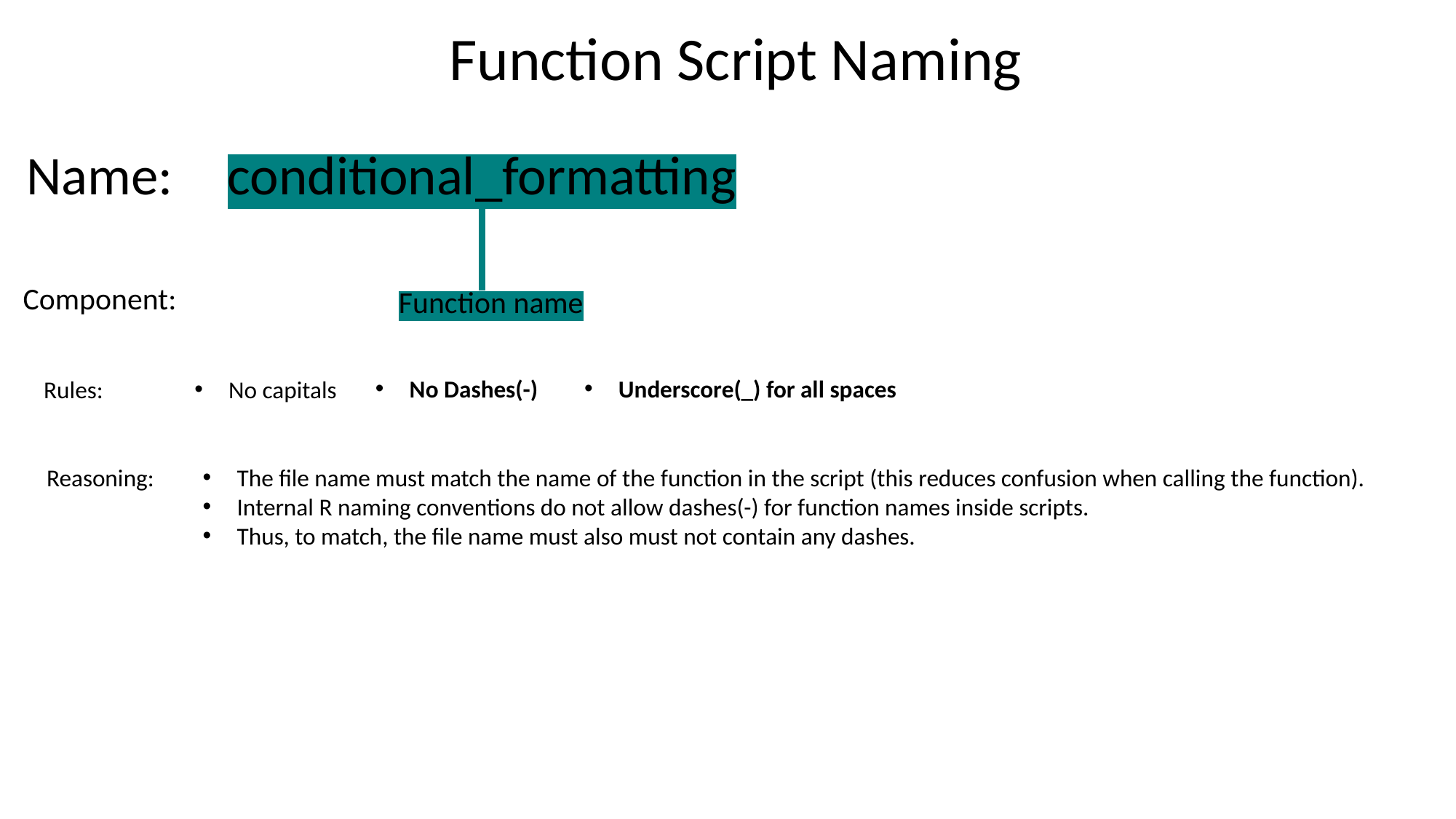

Function Script Naming
Name:
conditional_formatting

Component:
Function name
No Dashes(-)
Underscore(_) for all spaces
Rules:
No capitals
Reasoning:
The file name must match the name of the function in the script (this reduces confusion when calling the function).
Internal R naming conventions do not allow dashes(-) for function names inside scripts.
Thus, to match, the file name must also must not contain any dashes.